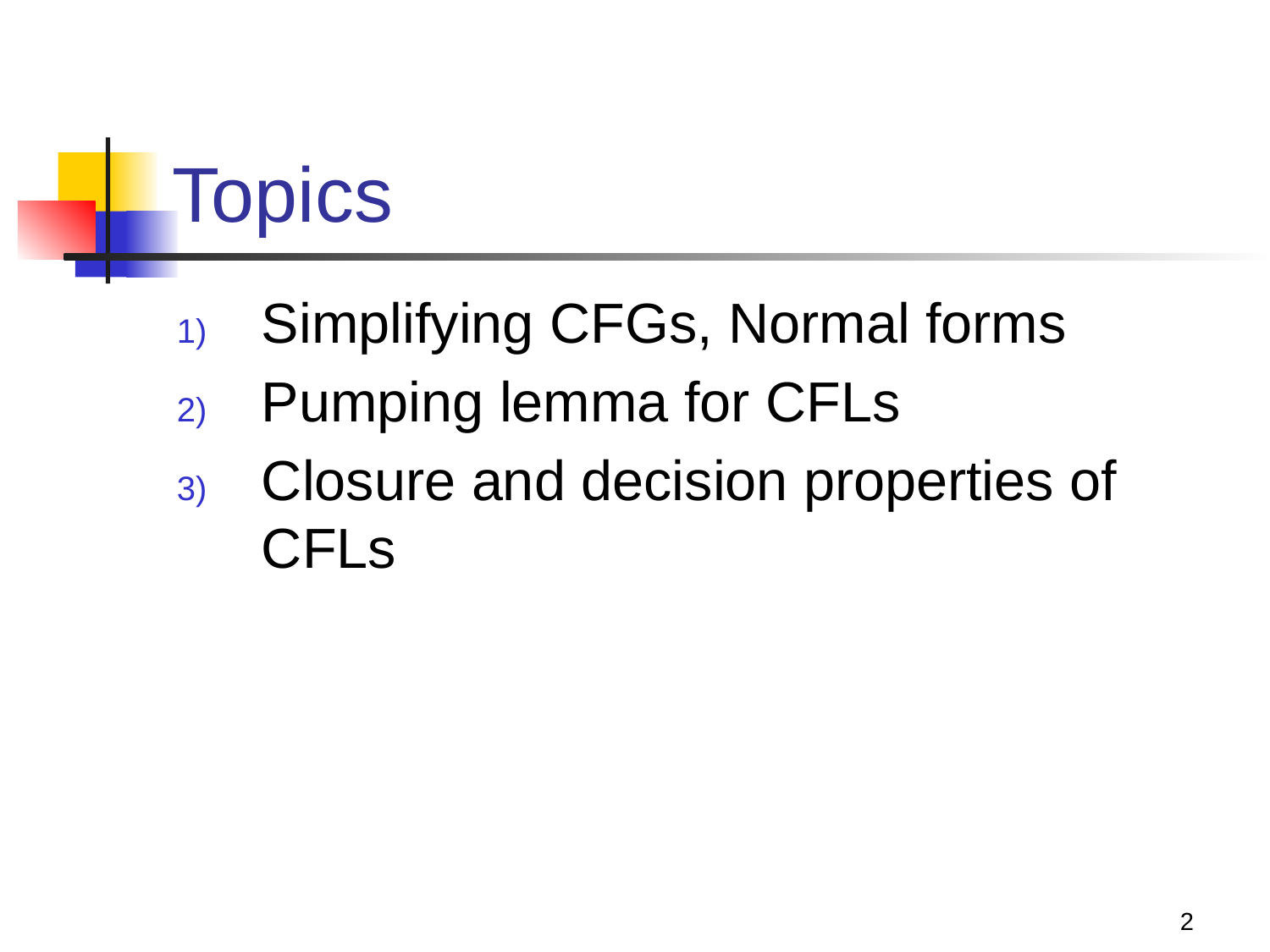

# Topics
Simplifying CFGs, Normal forms
Pumping lemma for CFLs
Closure and decision properties of CFLs
2